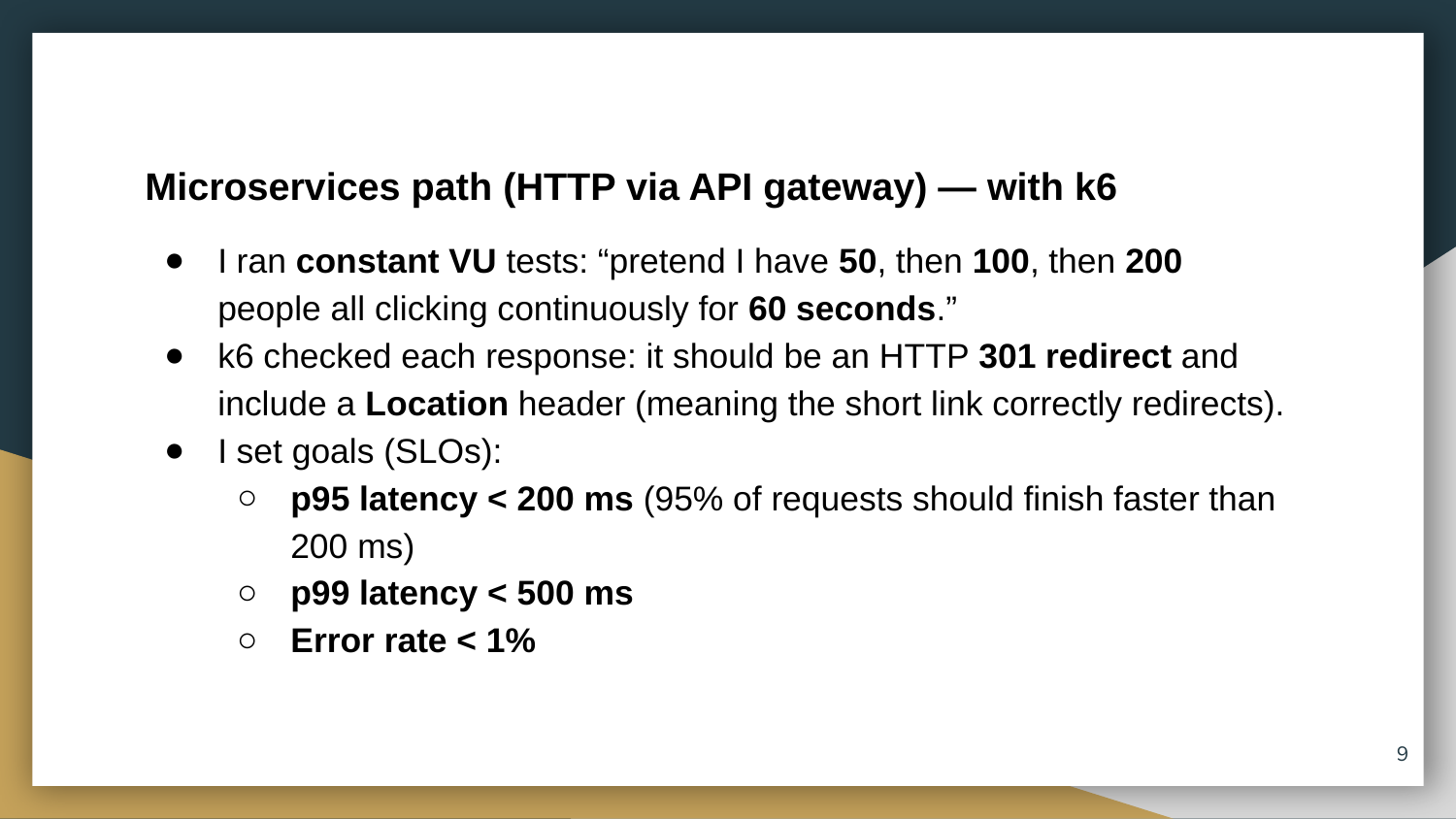

#
Microservices path (HTTP via API gateway) — with k6
I ran constant VU tests: “pretend I have 50, then 100, then 200 people all clicking continuously for 60 seconds.”
k6 checked each response: it should be an HTTP 301 redirect and include a Location header (meaning the short link correctly redirects).
I set goals (SLOs):
p95 latency < 200 ms (95% of requests should finish faster than 200 ms)
p99 latency < 500 ms
Error rate < 1%

9